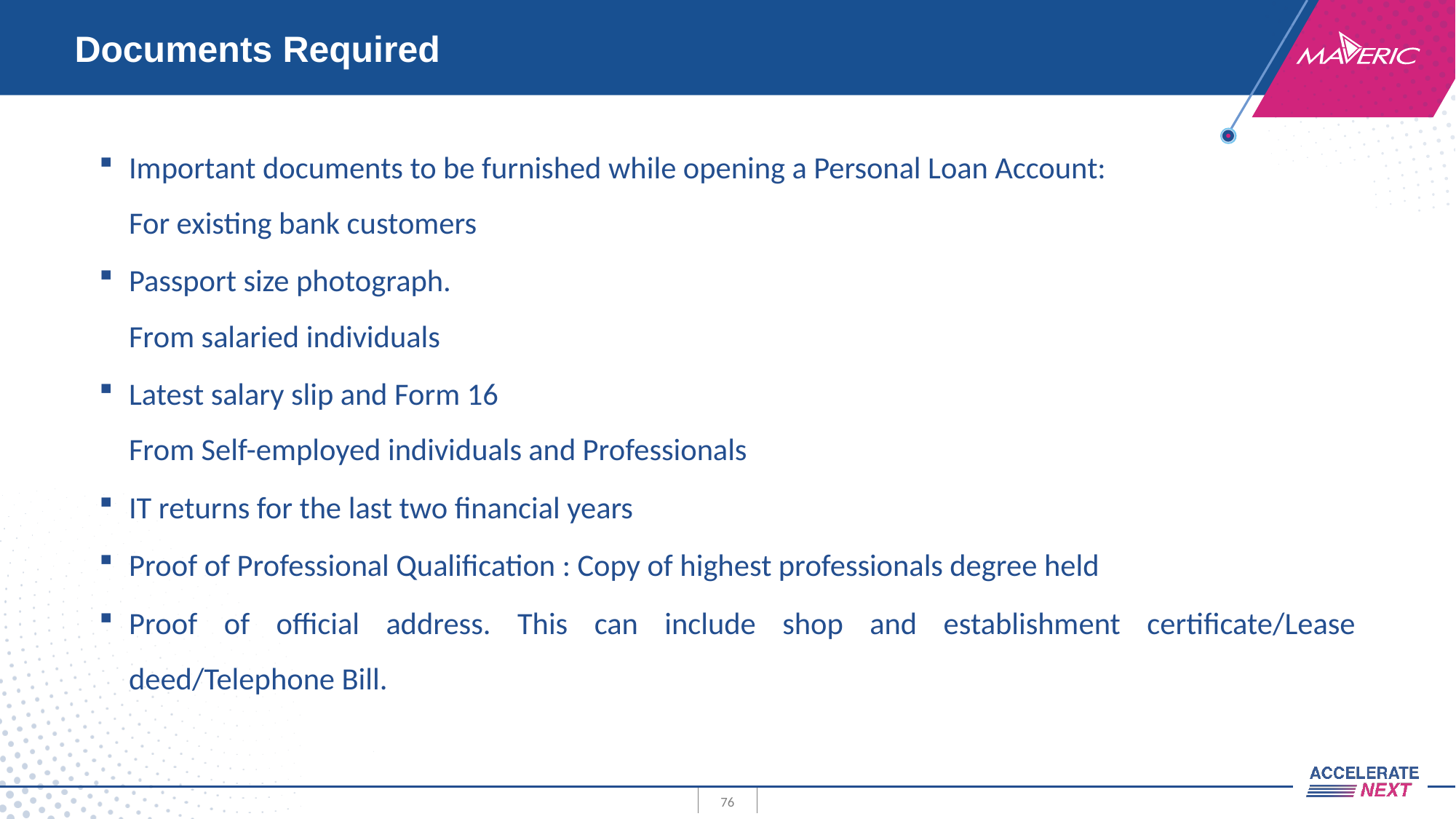

# Documents Required
Important documents to be furnished while opening a Personal Loan Account:
For existing bank customers
Passport size photograph.
From salaried individuals
Latest salary slip and Form 16
From Self-employed individuals and Professionals
IT returns for the last two financial years
Proof of Professional Qualification : Copy of highest professionals degree held
Proof of official address. This can include shop and establishment certificate/Lease deed/Telephone Bill.

76